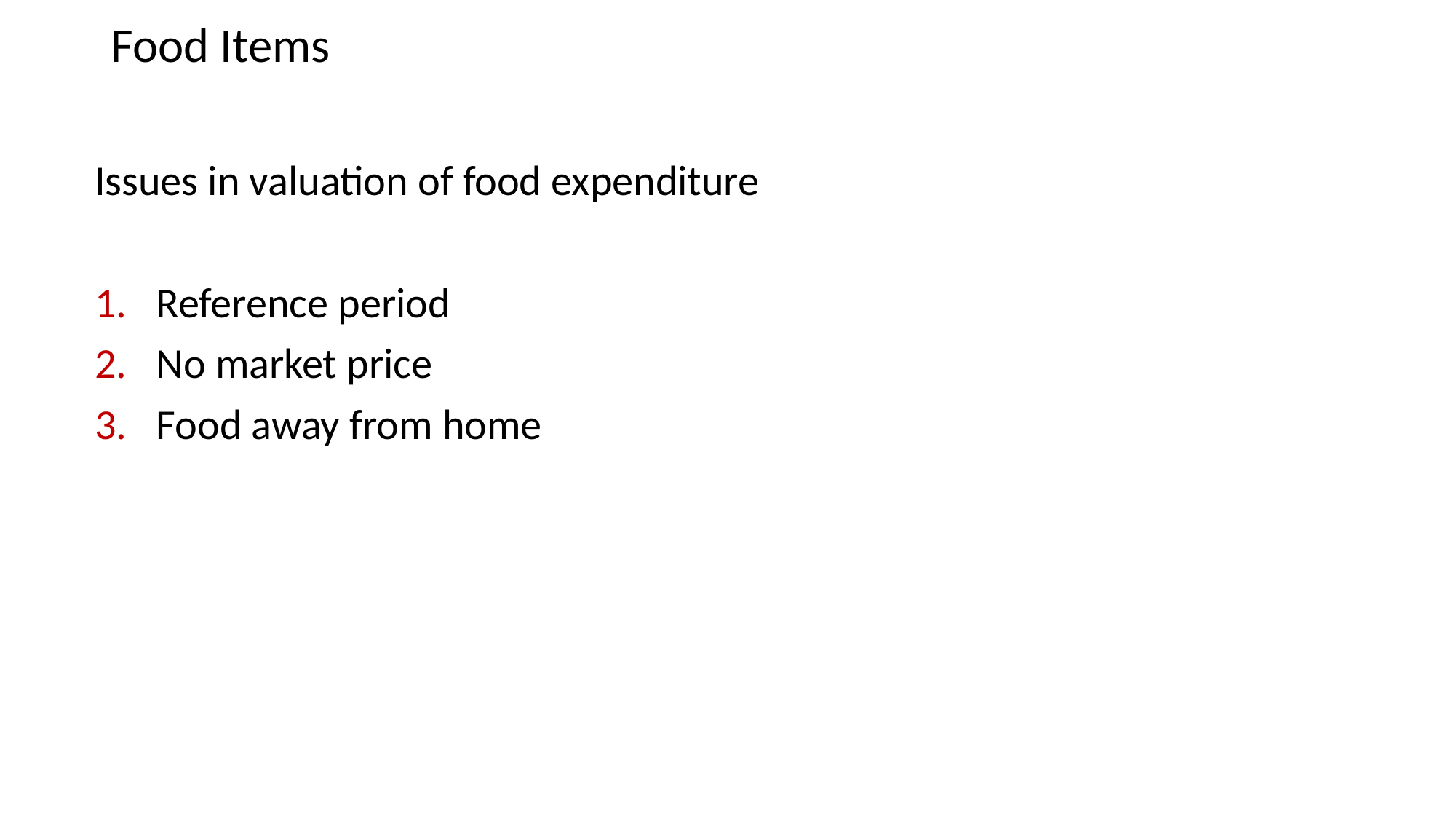

# Food Items
Issues in valuation of food expenditure

Reference period
No market price
Food away from home